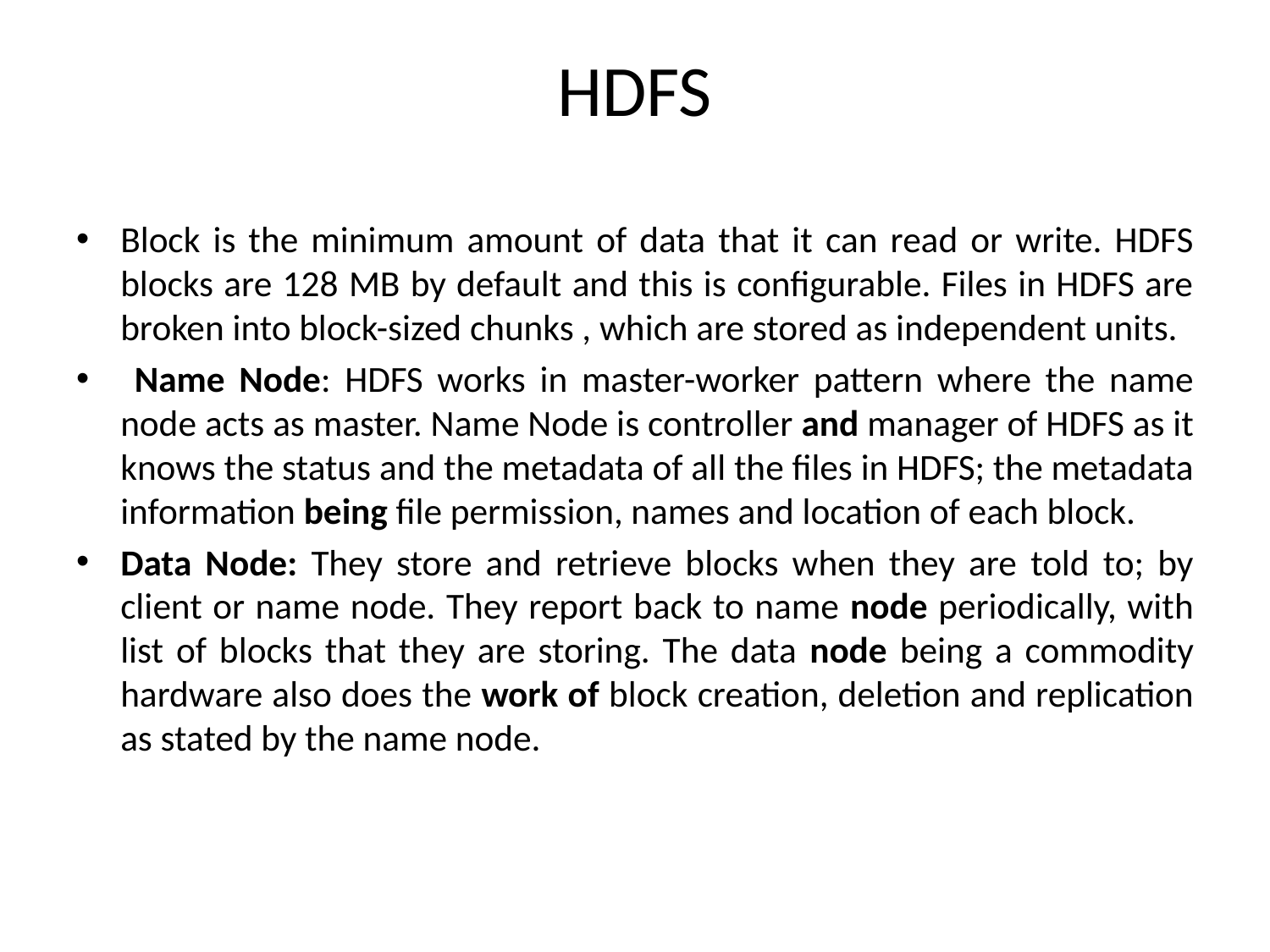

# HDFS

Block is the minimum amount of data that it can read or write. HDFS blocks are 128 MB by default and this is configurable. Files in HDFS are broken into block-sized chunks , which are stored as independent units.
 Name Node: HDFS works in master-worker pattern where the name node acts as master. Name Node is controller and manager of HDFS as it knows the status and the metadata of all the files in HDFS; the metadata information being file permission, names and location of each block.
Data Node: They store and retrieve blocks when they are told to; by client or name node. They report back to name node periodically, with list of blocks that they are storing. The data node being a commodity hardware also does the work of block creation, deletion and replication as stated by the name node.